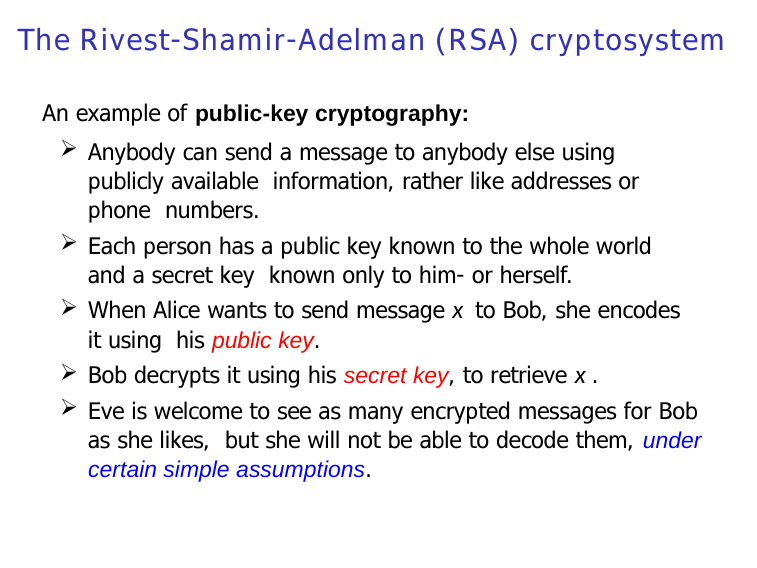

# The Rivest-Shamir-Adelman (RSA) cryptosystem
An example of public-key cryptography:
Anybody can send a message to anybody else using publicly available  information, rather like addresses or phone  numbers.
Each person has a public key known to the whole world and a secret key  known only to him- or herself.
When Alice wants to send message x  to Bob, she encodes it using  his public key.
Bob decrypts it using his secret key, to retrieve x .
Eve is welcome to see as many encrypted messages for Bob as she likes,  but she will not be able to decode them, under certain simple assumptions.